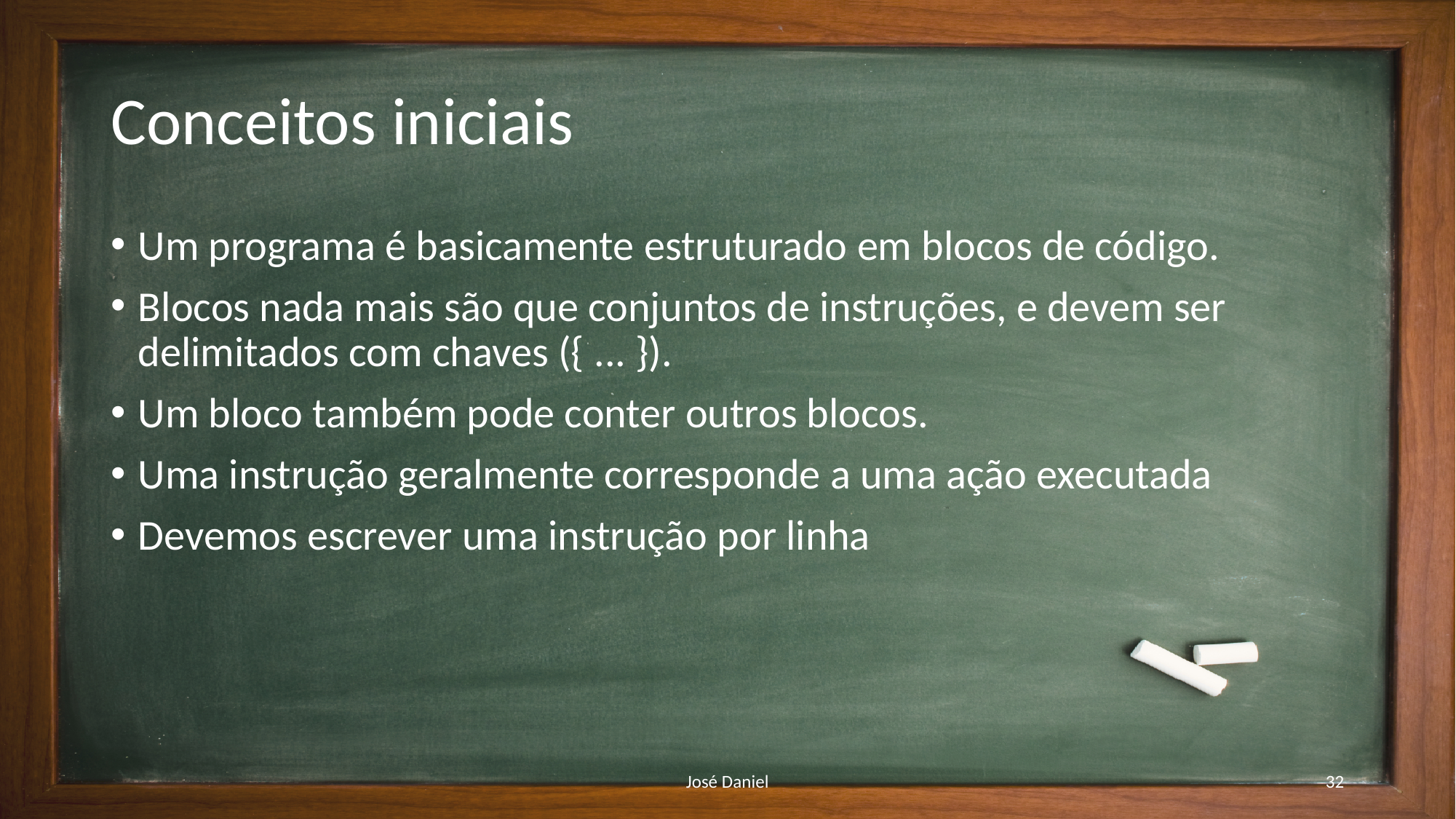

# Conceitos iniciais
Um programa é basicamente estruturado em blocos de código.
Blocos nada mais são que conjuntos de instruções, e devem ser delimitados com chaves ({ ... }).
Um bloco também pode conter outros blocos.
Uma instrução geralmente corresponde a uma ação executada
Devemos escrever uma instrução por linha
José Daniel
32